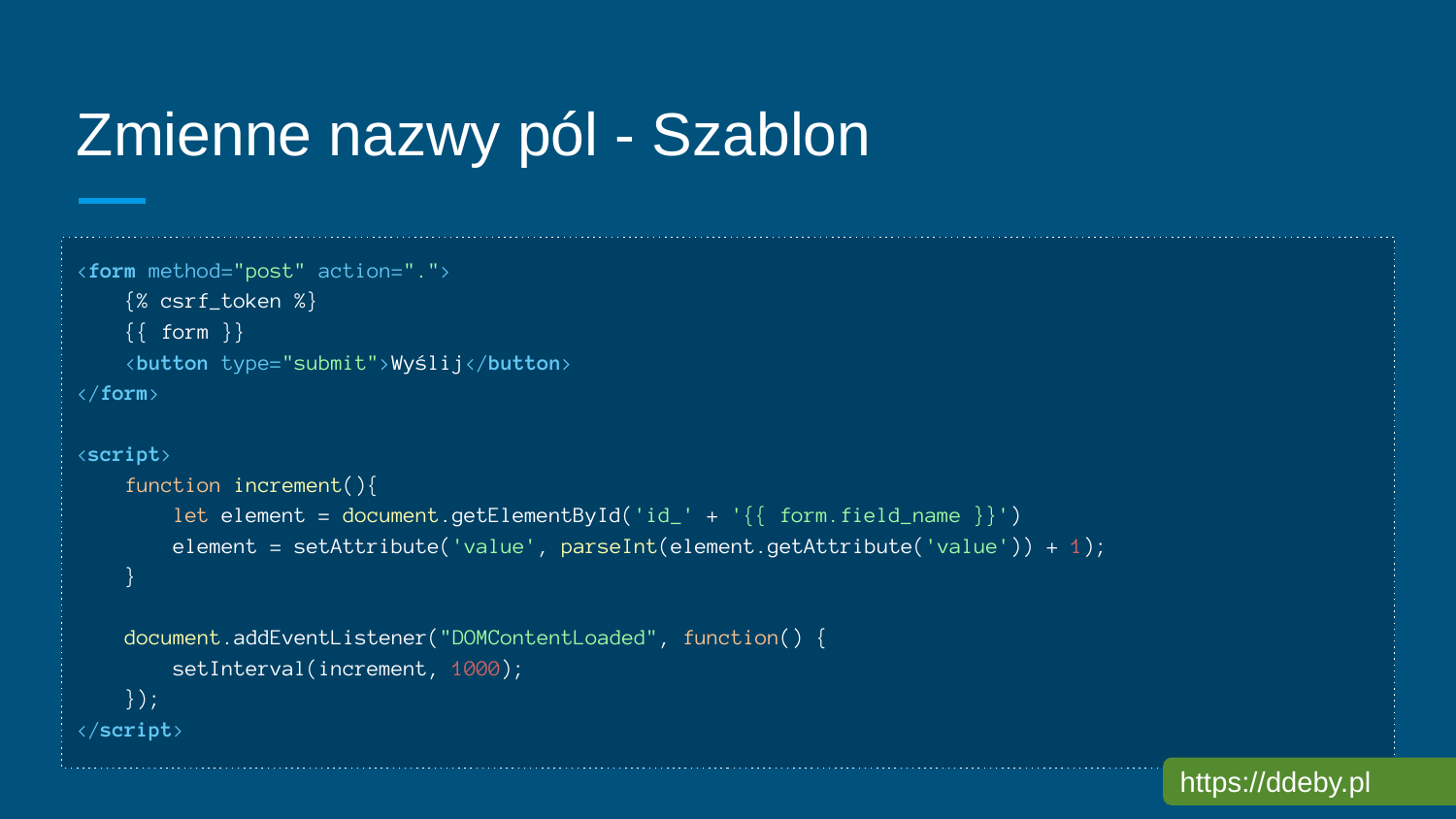

# Zmienne nazwy pól - Szablon
<form method="post" action=".">
    {% csrf_token %}
    {{ form }}
    <button type="submit">Wyślij</button>
</form>
<script>
    function increment(){
        let element = document.getElementById('id_' + '{{ form.field_name }}')
        element = setAttribute('value', parseInt(element.getAttribute('value')) + 1);
    }
    document.addEventListener("DOMContentLoaded", function() {
        setInterval(increment, 1000);
    });
</script>
https://ddeby.pl